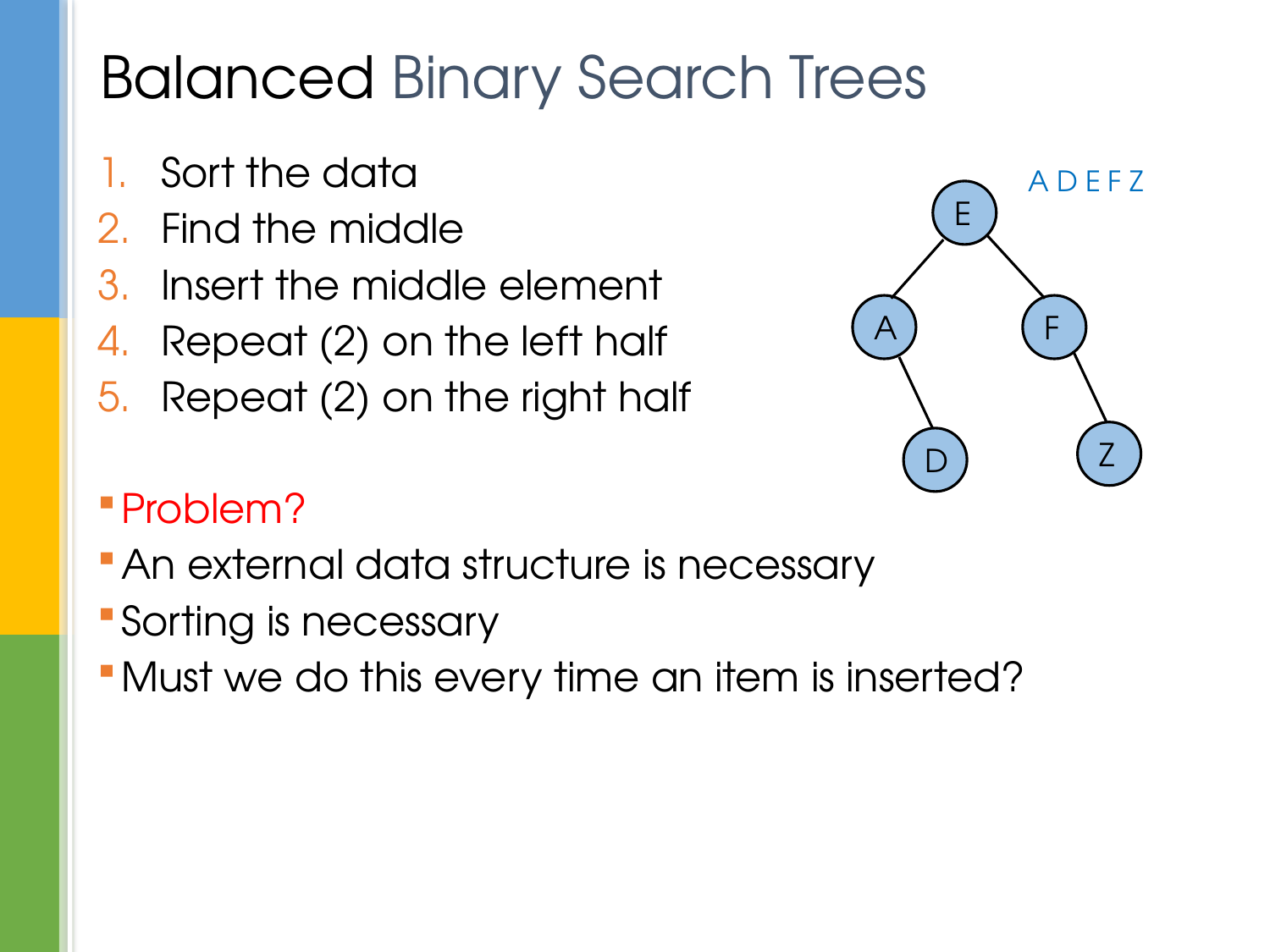

# Balanced Binary Search Trees
Sort the data
Find the middle
Insert the middle element
Repeat (2) on the left half
Repeat (2) on the right half

Problem?
An external data structure is necessary
Sorting is necessary
Must we do this every time an item is inserted?
A D E F Z
E

A
F

Z
D